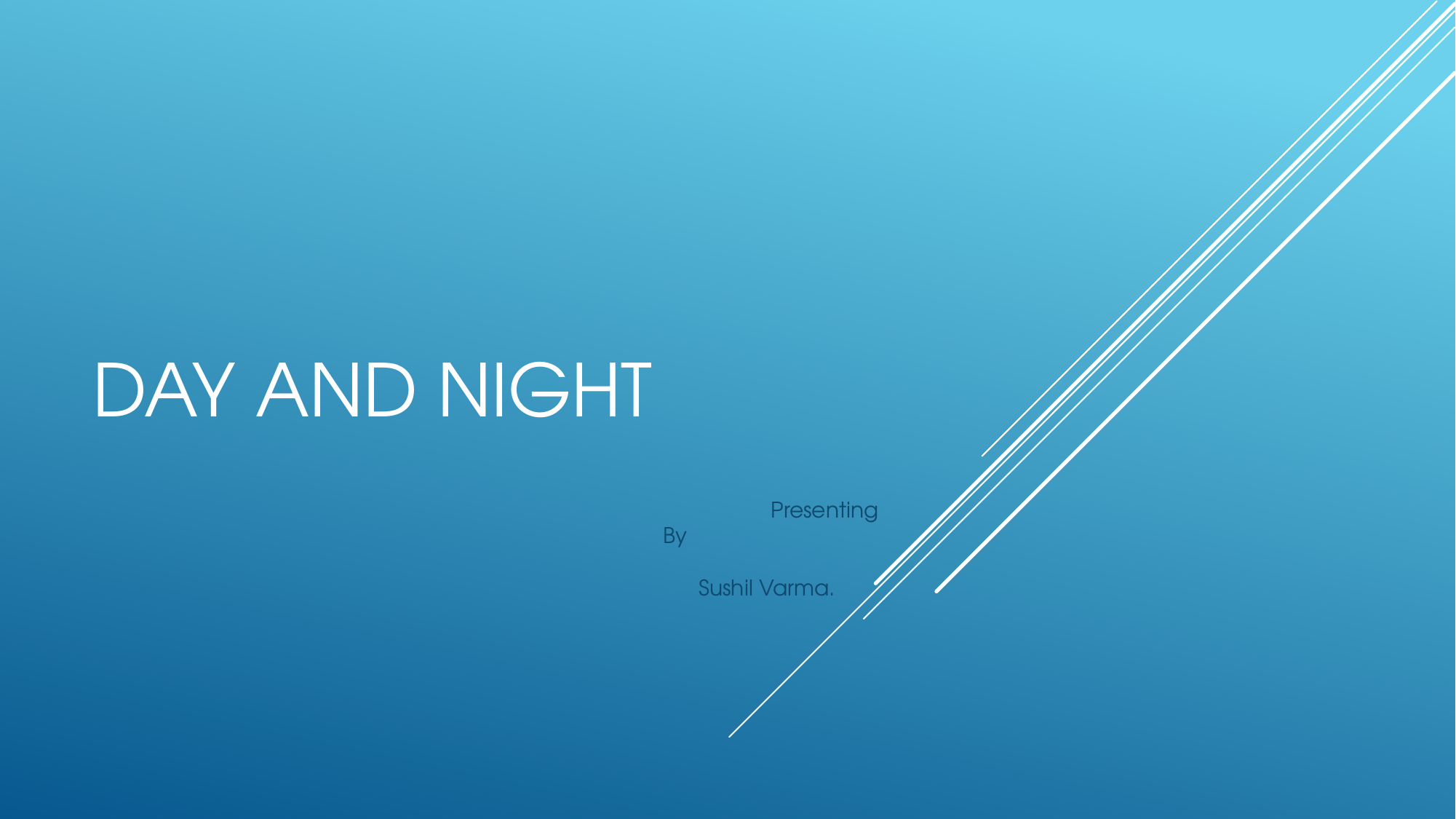

# Day and night
                                                       Presenting By                                                                            Sushil Varma.